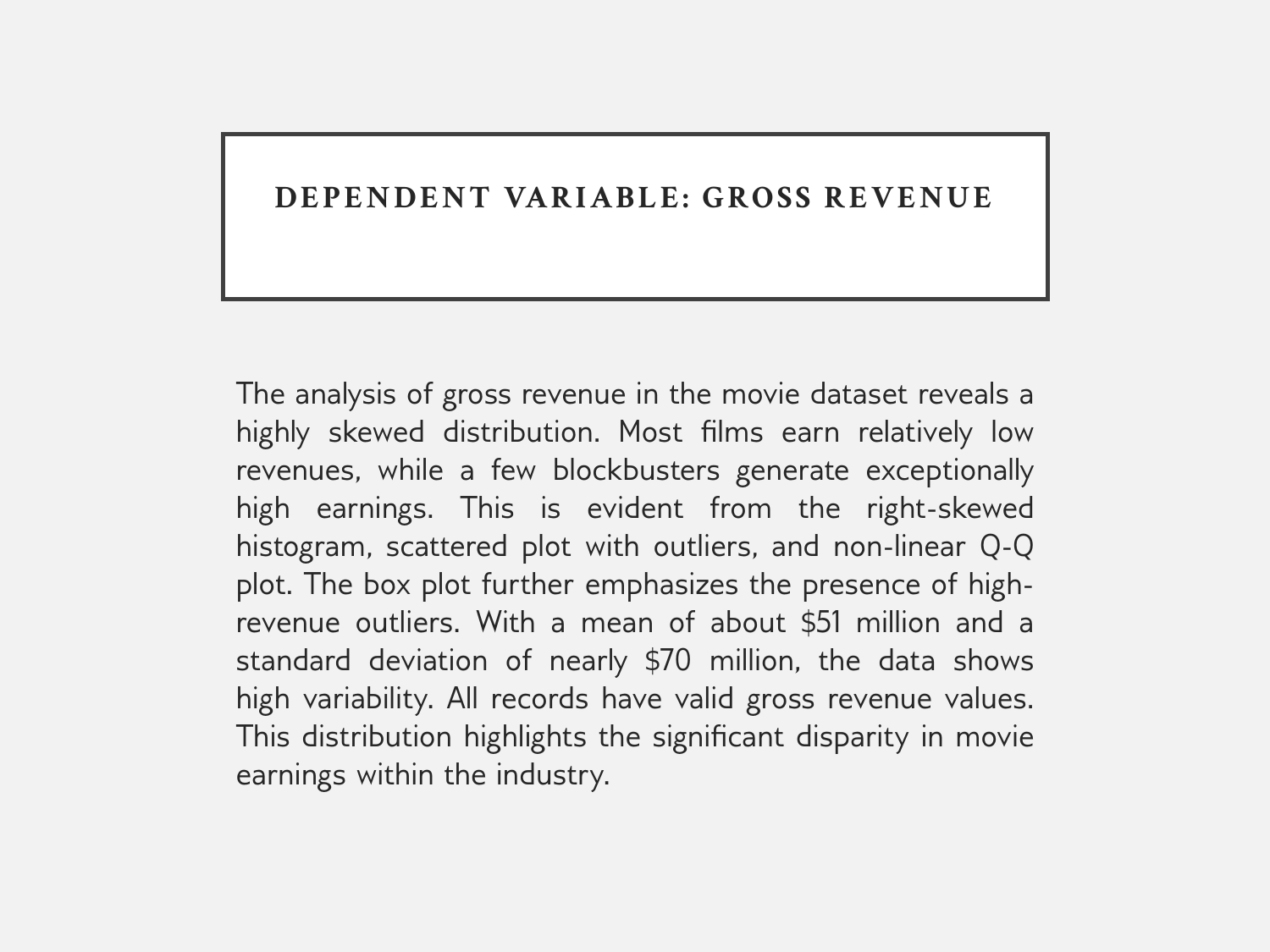

# Dependent Variable: Gross Revenue
The analysis of gross revenue in the movie dataset reveals a highly skewed distribution. Most films earn relatively low revenues, while a few blockbusters generate exceptionally high earnings. This is evident from the right-skewed histogram, scattered plot with outliers, and non-linear Q-Q plot. The box plot further emphasizes the presence of high-revenue outliers. With a mean of about $51 million and a standard deviation of nearly $70 million, the data shows high variability. All records have valid gross revenue values. This distribution highlights the significant disparity in movie earnings within the industry.